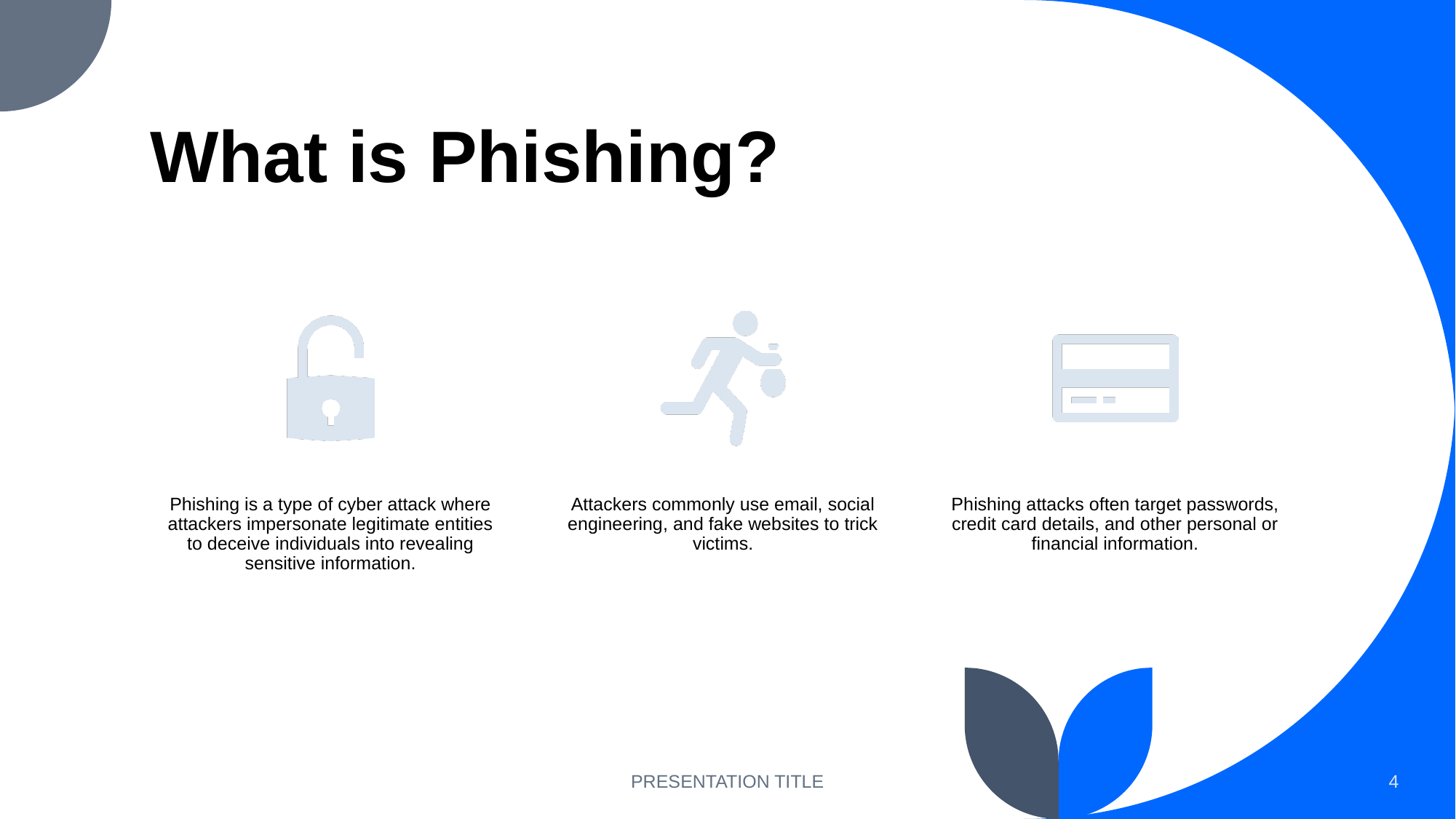

# What is Phishing?
Phishing is a type of cyber attack where attackers impersonate legitimate entities to deceive individuals into revealing sensitive information.
Attackers commonly use email, social engineering, and fake websites to trick victims.
Phishing attacks often target passwords, credit card details, and other personal or financial information.
PRESENTATION TITLE
4